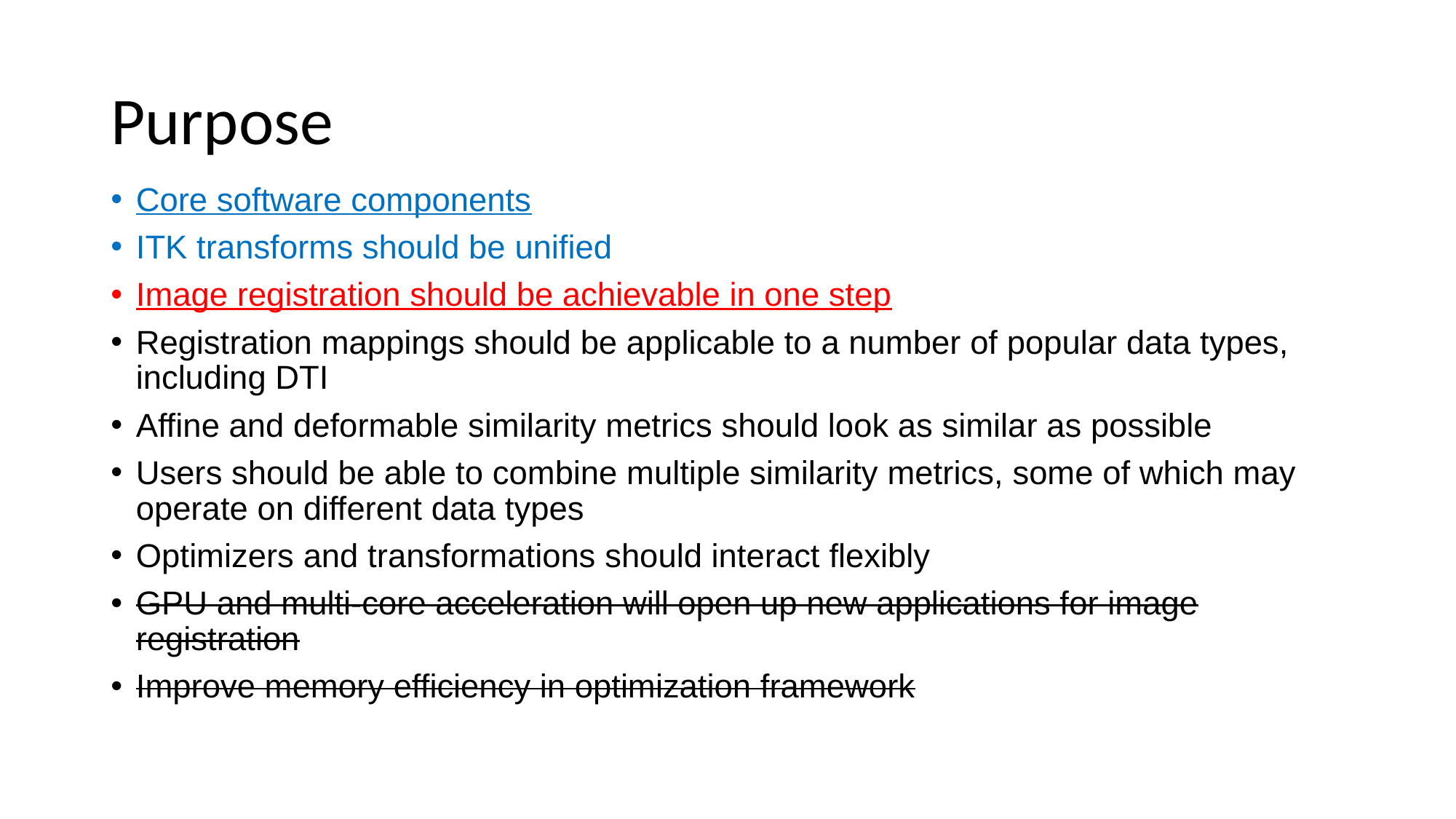

# Purpose
Core software components
ITK transforms should be unified
Image registration should be achievable in one step
Registration mappings should be applicable to a number of popular data types, including DTI
Affine and deformable similarity metrics should look as similar as possible
Users should be able to combine multiple similarity metrics, some of which may operate on different data types
Optimizers and transformations should interact flexibly
GPU and multi-core acceleration will open up new applications for image registration
Improve memory efficiency in optimization framework